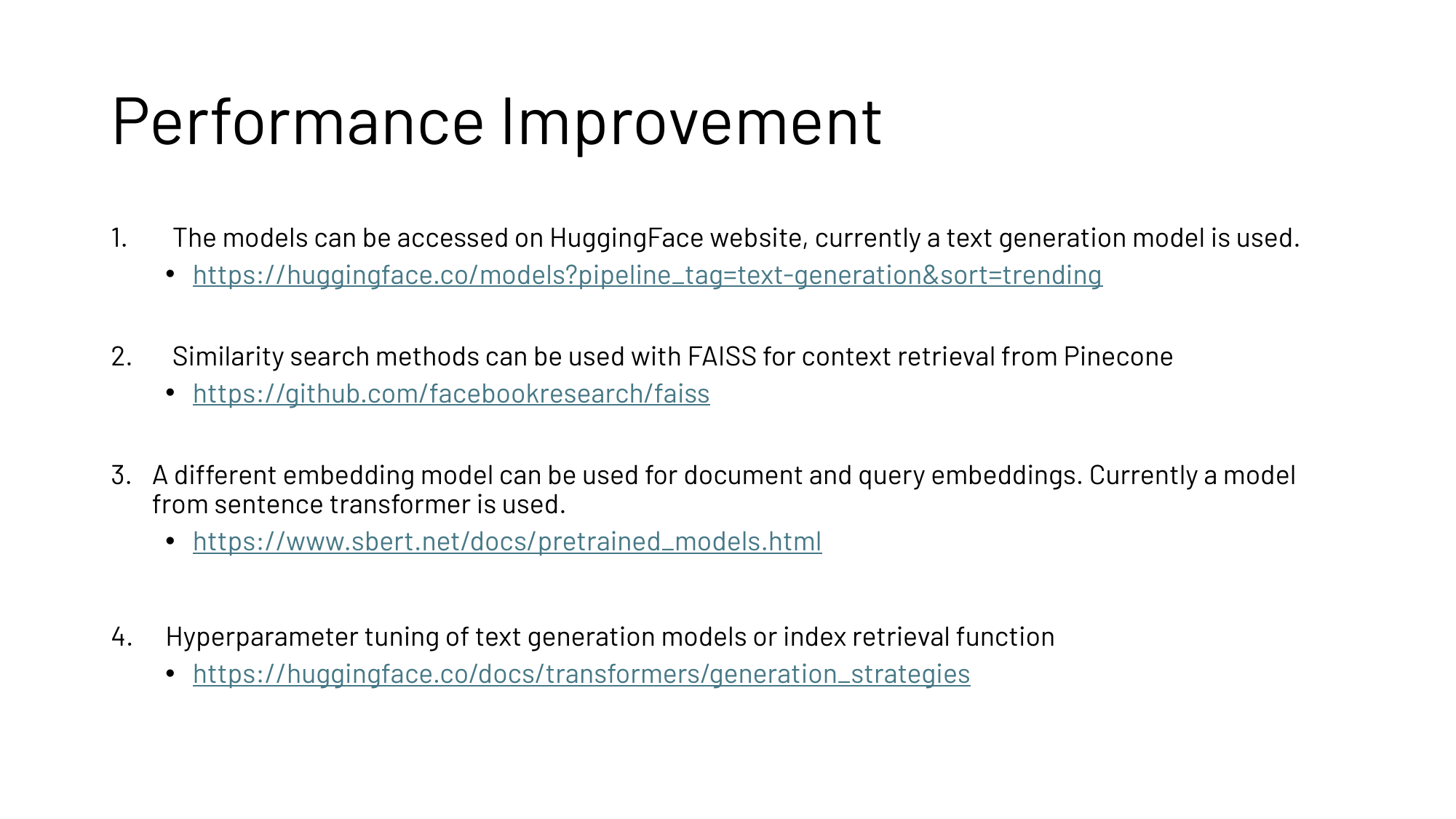

# Performance Improvement
The models can be accessed on HuggingFace website, currently a text generation model is used.
https://huggingface.co/models?pipeline_tag=text-generation&sort=trending

Similarity search methods can be used with FAISS for context retrieval from Pinecone
https://github.com/facebookresearch/faiss

A different embedding model can be used for document and query embeddings. Currently a model from sentence transformer is used.
https://www.sbert.net/docs/pretrained_models.html

Hyperparameter tuning of text generation models or index retrieval function
https://huggingface.co/docs/transformers/generation_strategies